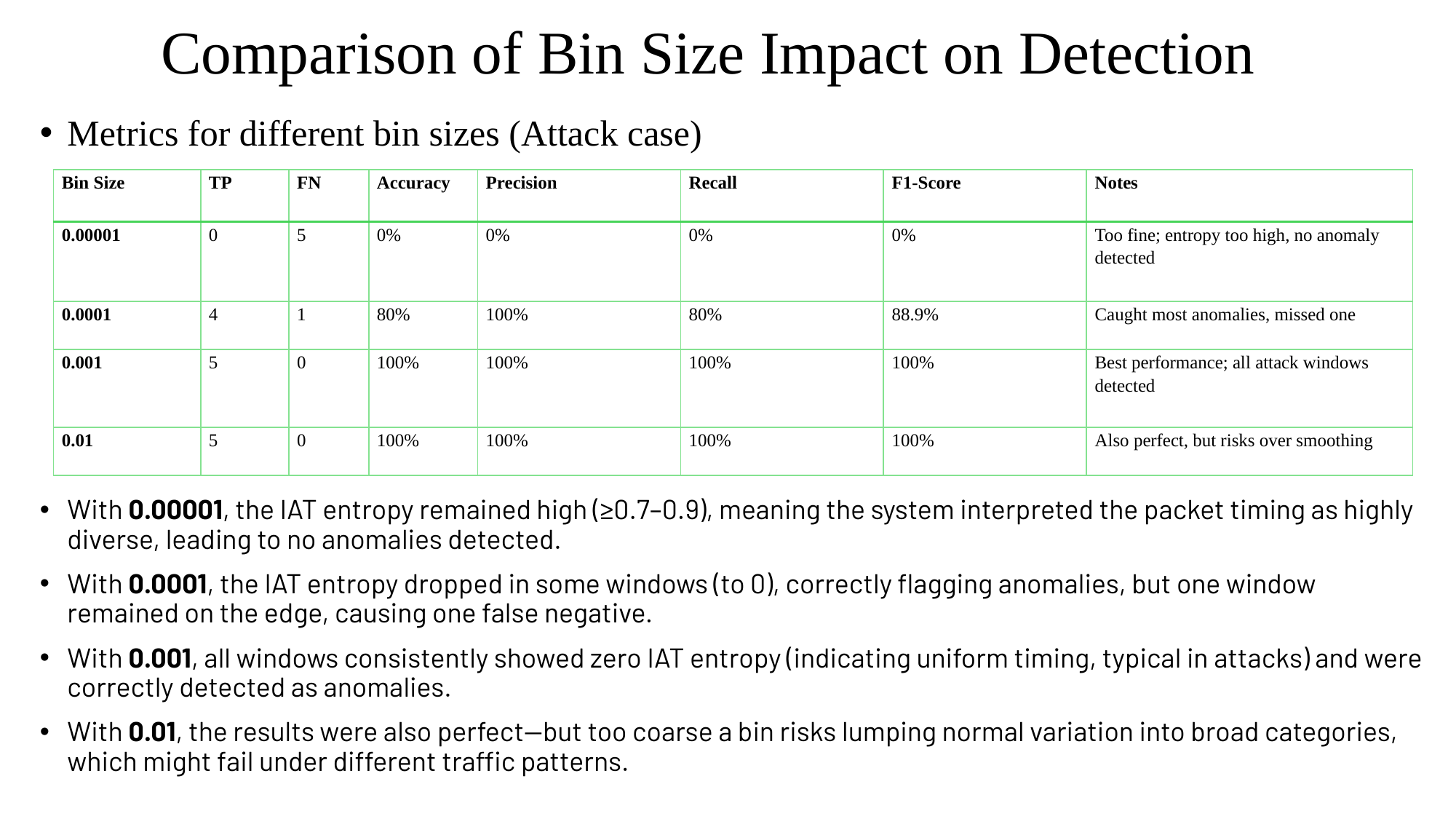

# Comparison of Bin Size Impact on Detection
Metrics for different bin sizes (Attack case)

With 0.00001, the IAT entropy remained high (≥0.7–0.9), meaning the system interpreted the packet timing as highly diverse, leading to no anomalies detected.
With 0.0001, the IAT entropy dropped in some windows (to 0), correctly flagging anomalies, but one window remained on the edge, causing one false negative.
With 0.001, all windows consistently showed zero IAT entropy (indicating uniform timing, typical in attacks) and were correctly detected as anomalies.
With 0.01, the results were also perfect—but too coarse a bin risks lumping normal variation into broad categories, which might fail under different traffic patterns.

| Bin Size | TP | FN | Accuracy | Precision | Recall | F1-Score | Notes |
| --- | --- | --- | --- | --- | --- | --- | --- |
| 0.00001 | 0 | 5 | 0% | 0% | 0% | 0% | Too fine; entropy too high, no anomaly detected |
| 0.0001 | 4 | 1 | 80% | 100% | 80% | 88.9% | Caught most anomalies, missed one |
| 0.001 | 5 | 0 | 100% | 100% | 100% | 100% | Best performance; all attack windows detected |
| 0.01 | 5 | 0 | 100% | 100% | 100% | 100% | Also perfect, but risks over smoothing |